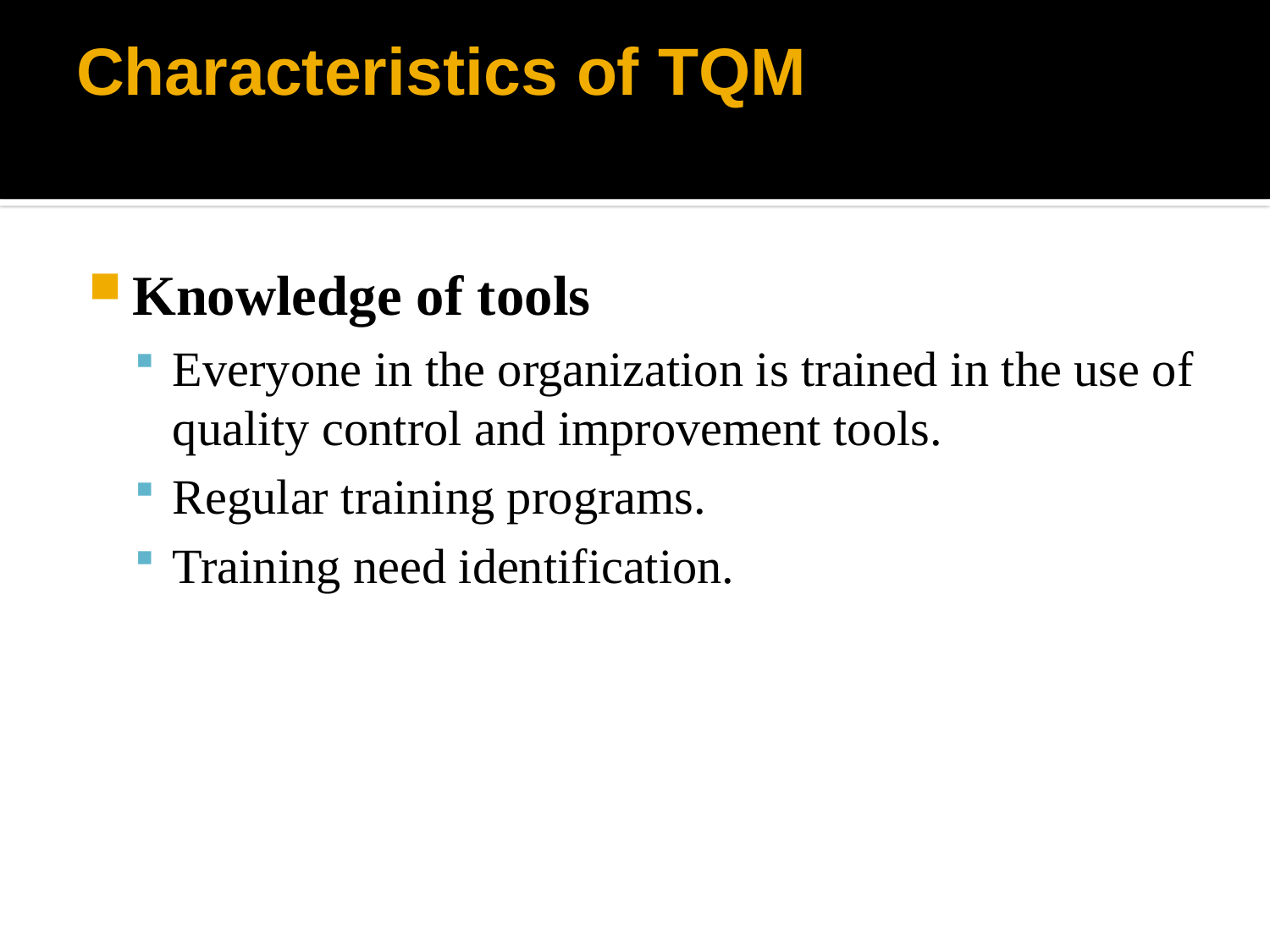

# Characteristics of TQM
Knowledge of tools
Everyone in the organization is trained in the use of quality control and improvement tools.
Regular training programs.
Training need identification.